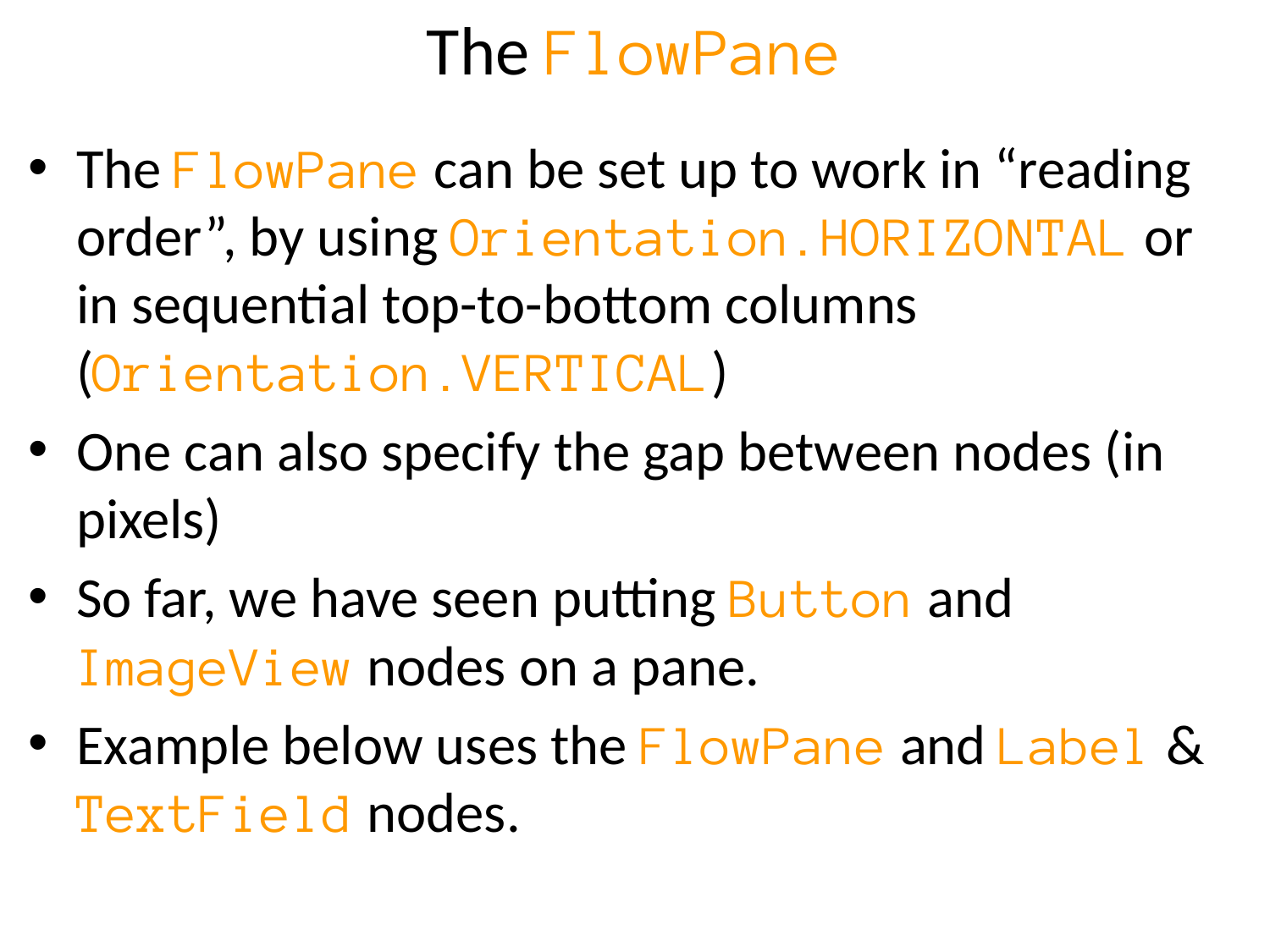

# The FlowPane
The FlowPane can be set up to work in “reading order”, by using Orientation.HORIZONTAL or in sequential top-to-bottom columns (Orientation.VERTICAL)
One can also specify the gap between nodes (in pixels)
So far, we have seen putting Button and ImageView nodes on a pane.
Example below uses the FlowPane and Label & TextField nodes.